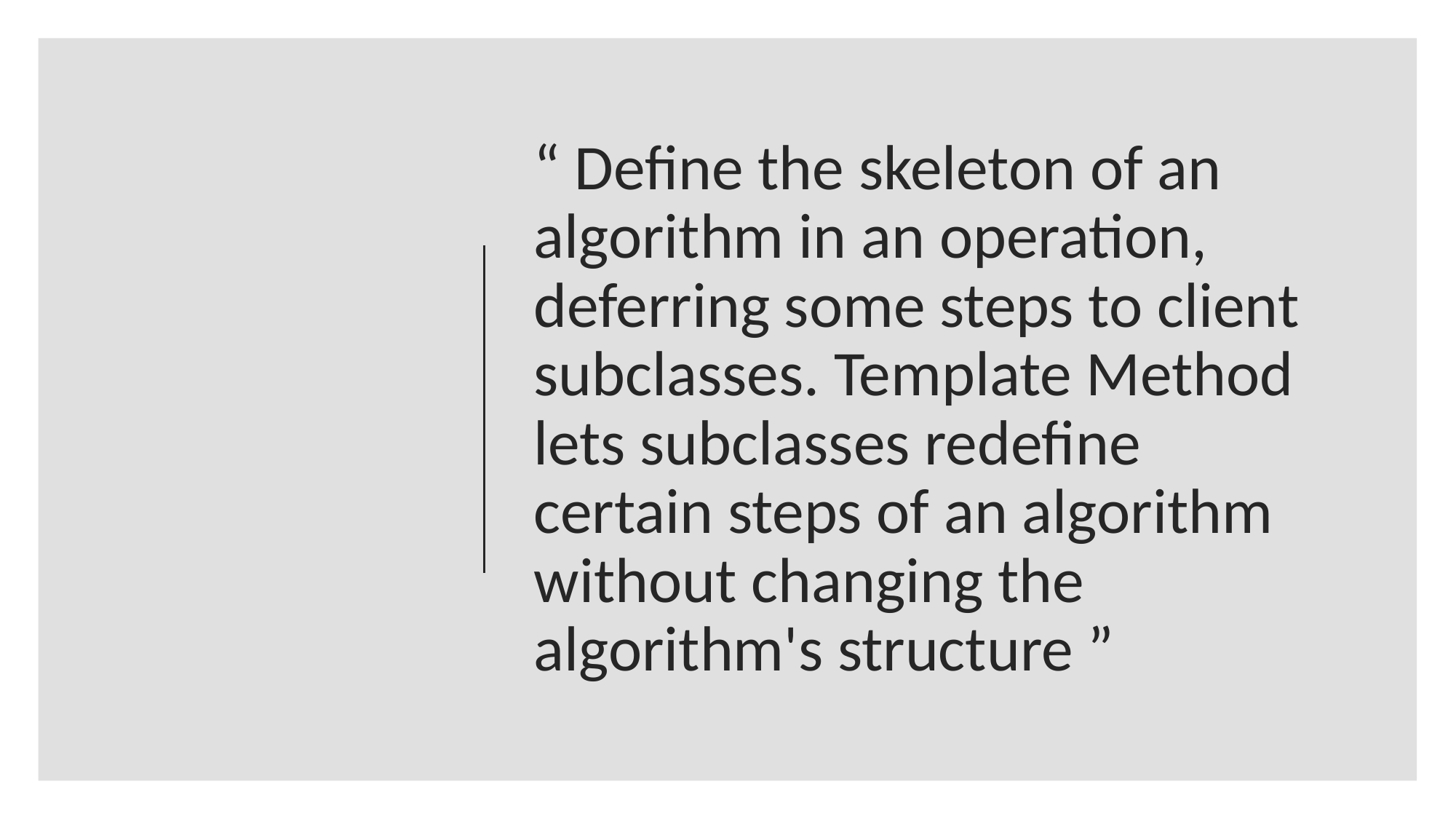

# “ Define the skeleton of an algorithm in an operation, deferring some steps to client subclasses. Template Method lets subclasses redefine certain steps of an algorithm without changing the algorithm's structure ”